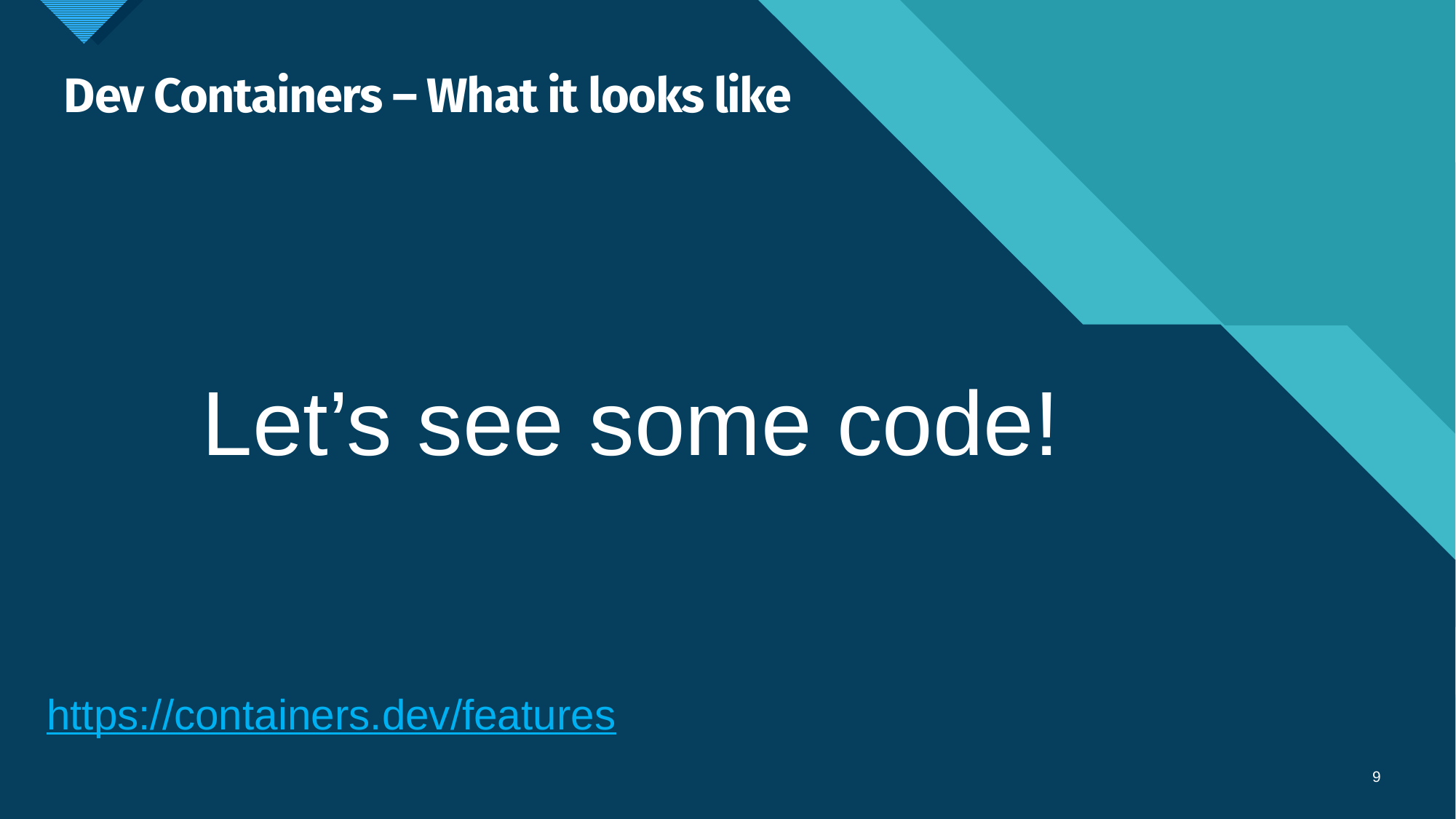

# Dev Containers – What it looks like
Let’s see some code!
https://containers.dev/features
9